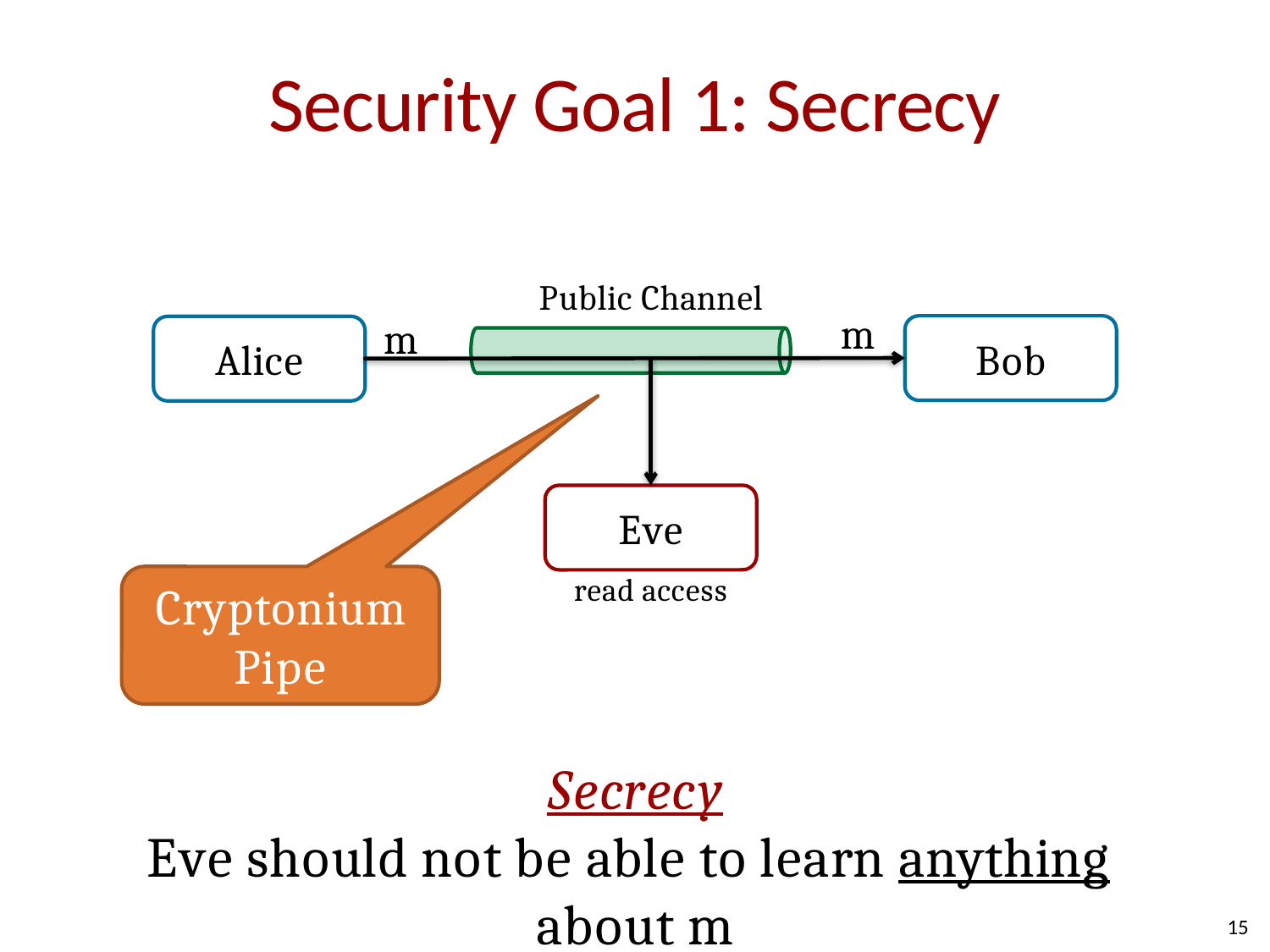

# Security Goal 1: Secrecy

Public Channel
m
m
Bob
Alice
Eve
Cryptonium
Pipe
read access
Secrecy
Eve should not be able to learn anything
about m
15